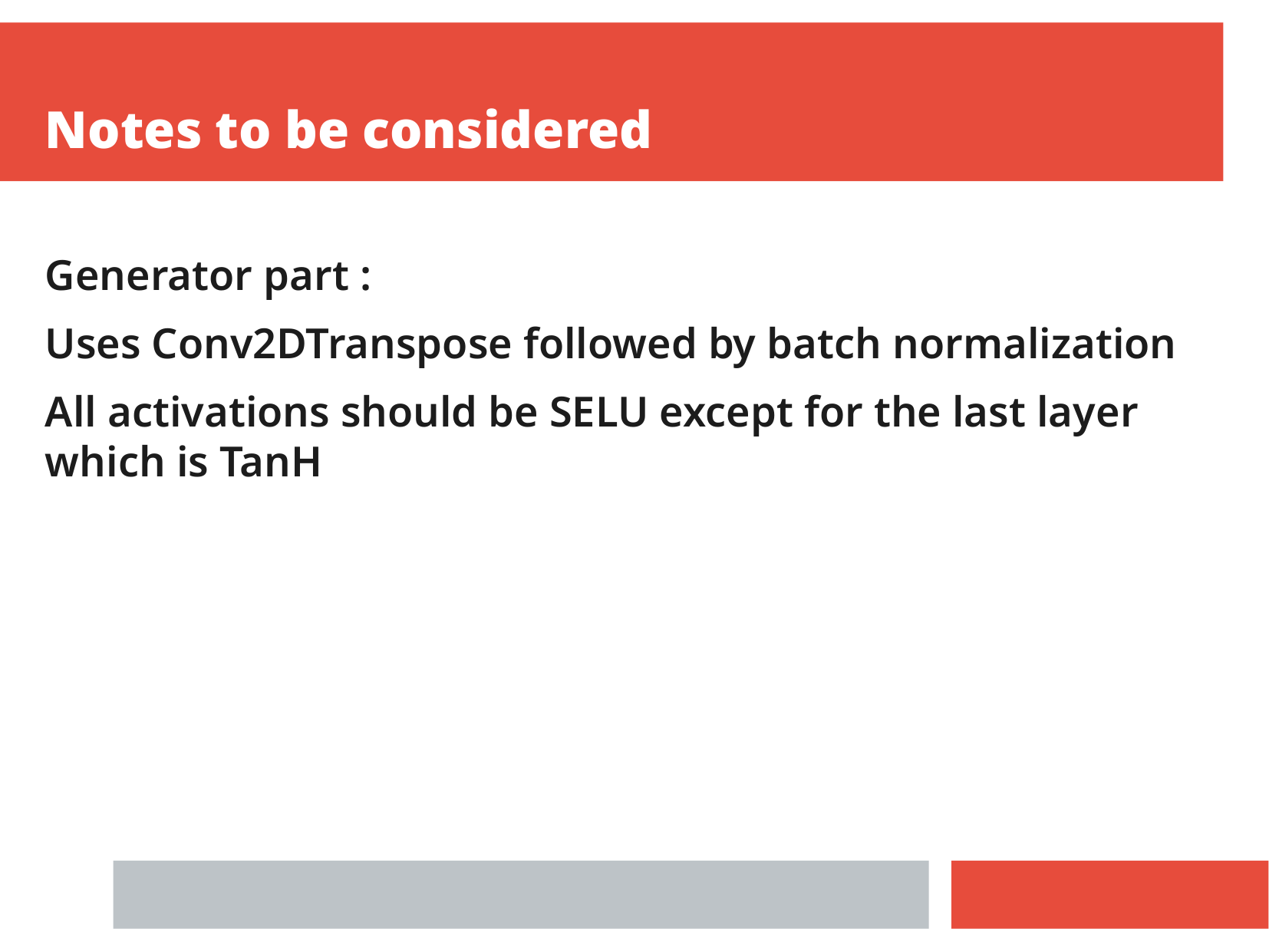

Notes to be considered
Generator part :
Uses Conv2DTranspose followed by batch normalization
All activations should be SELU except for the last layer which is TanH